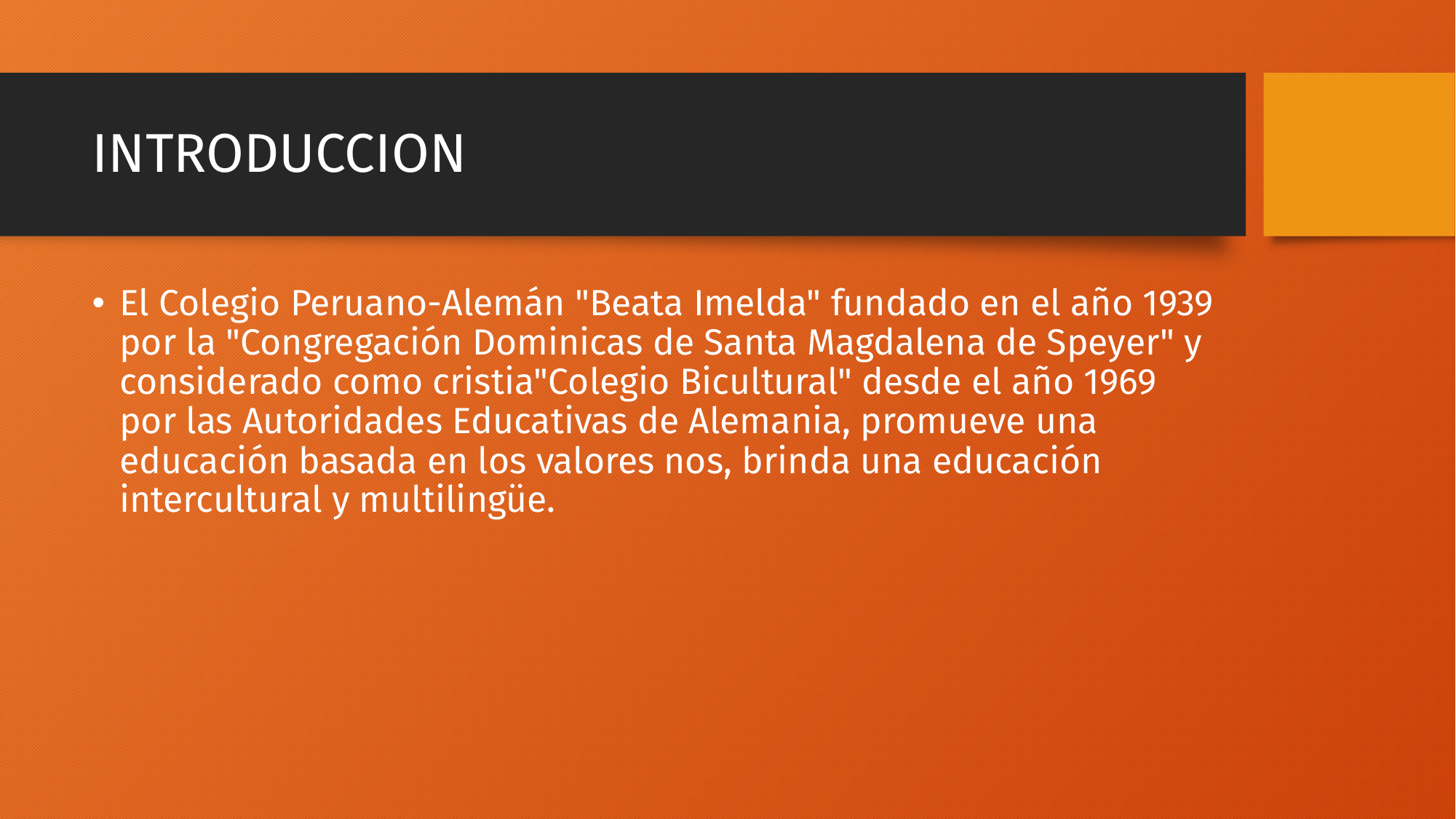

# INTRODUCCION
El Colegio Peruano-Alemán "Beata Imelda" fundado en el año 1939 por la "Congregación Dominicas de Santa Magdalena de Speyer" y considerado como cristia"Colegio Bicultural" desde el año 1969 por las Autoridades Educativas de Alemania, promueve una educación basada en los valores nos, brinda una educación intercultural y multilingüe.